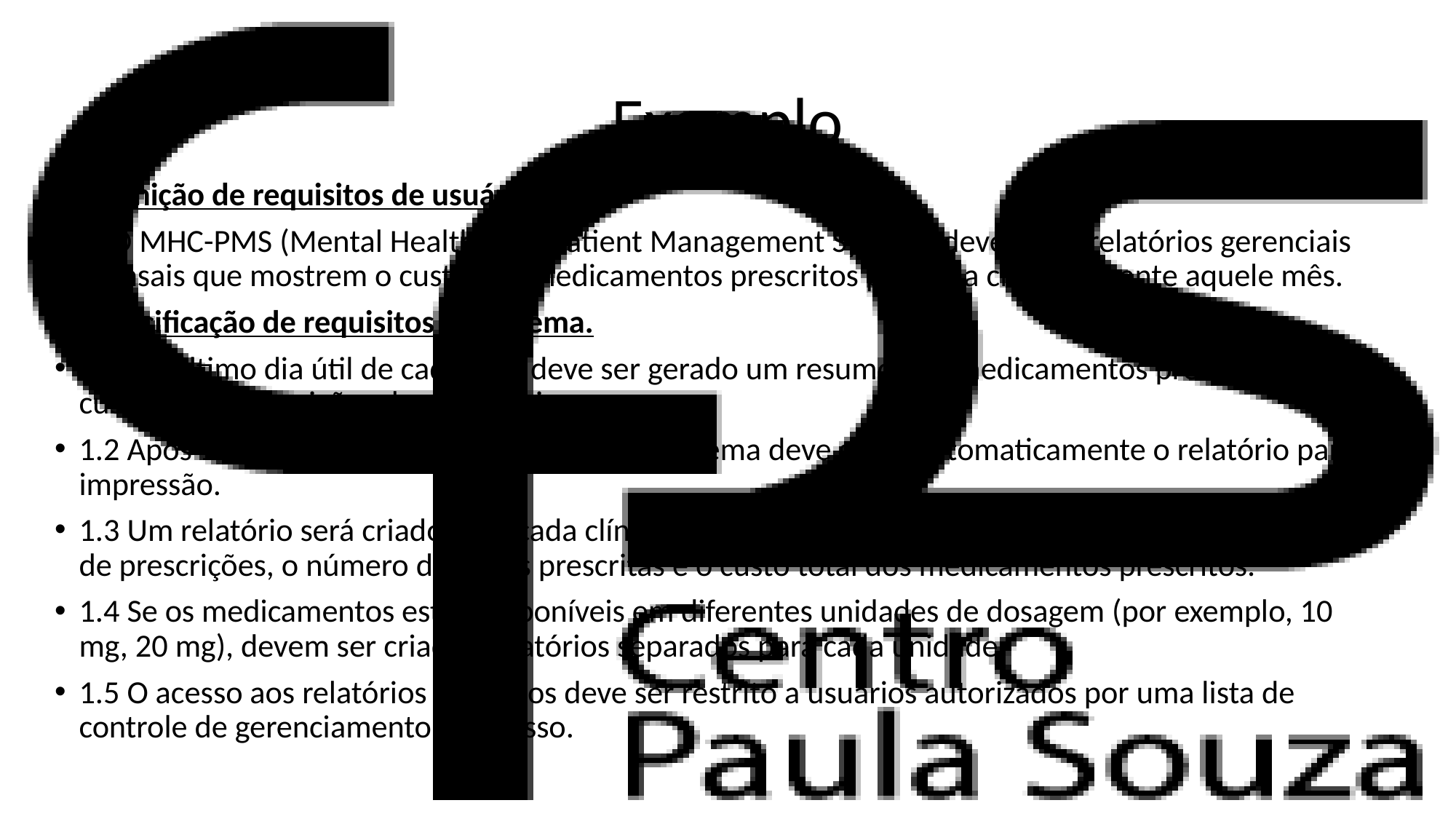

# Exemplo
Definição de requisitos de usuário.
1. O MHC-PMS (Mental Health Care Patient Management System) deve gerar relatórios gerenciais mensais que mostrem o custo dos medicamentos prescritos por cada clínica durante aquele mês.
Especificação de requisitos de sistema.
1.1 No último dia útil de cada mês deve ser gerado um resumo dos medicamentos prescritos, seus custos e as prescrições de cada clínica.
1.2 Após 17:30h do último dia útil do mês, o sistema deve gerar automaticamente o relatório para impressão.
1.3 Um relatório será criado para cada clínica, listando os nomes dos medicamentos, o número total de prescrições, o número de doses prescritas e o custo total dos medicamentos prescritos.
1.4 Se os medicamentos estão disponíveis em diferentes unidades de dosagem (por exemplo, 10 mg, 20 mg), devem ser criados relatórios separados para cada unidade.
1.5 O acesso aos relatórios de custos deve ser restrito a usuários autorizados por uma lista de controle de gerenciamento de acesso.